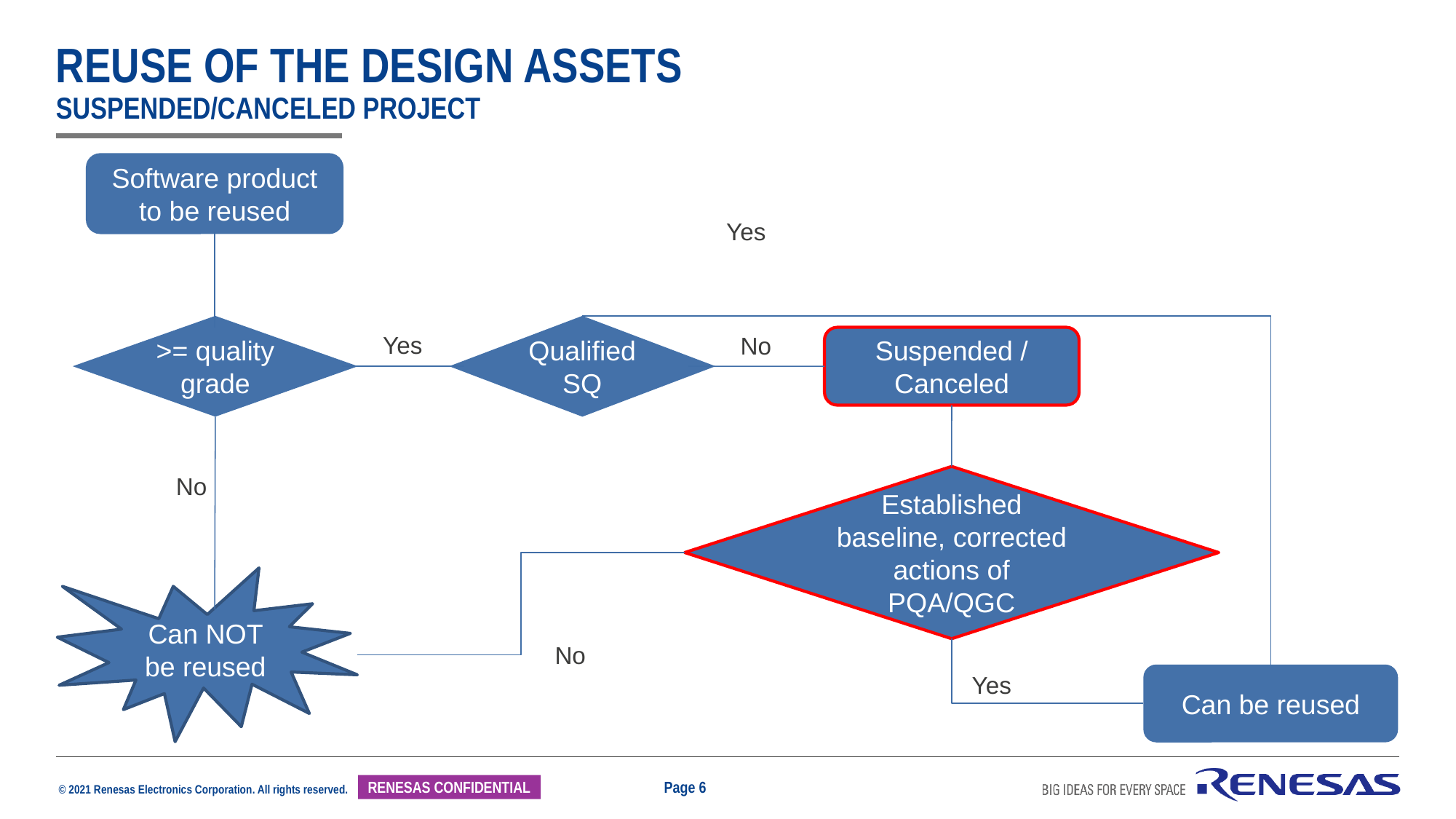

# reuse of the design assets suspended/canceled project
Software product to be reused
Yes
>= quality grade
Qualified SQ
Yes
No
Suspended / Canceled
No
Established baseline, corrected actions of PQA/QGC
Can NOT be reused
No
Yes
Can be reused